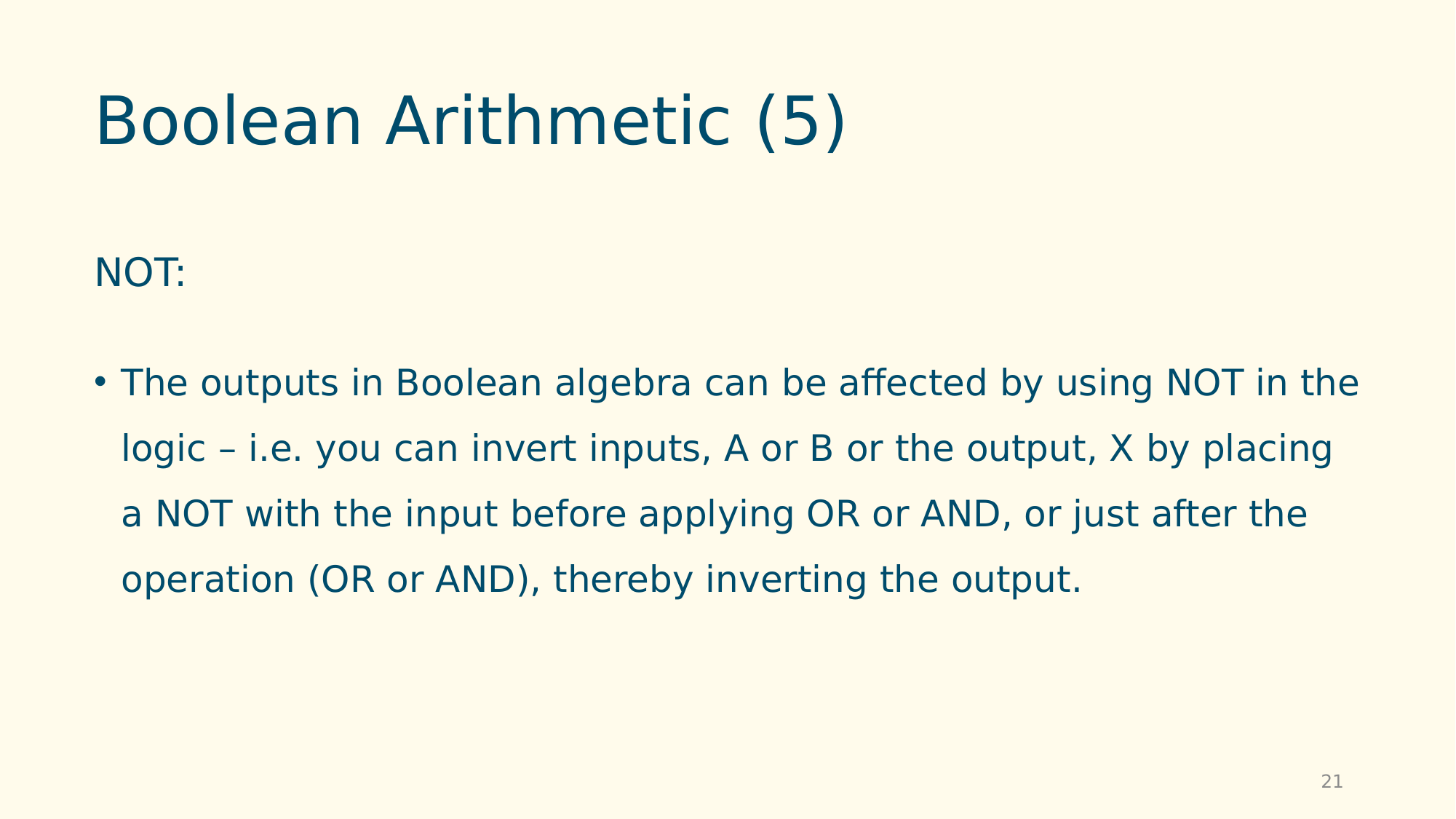

# Boolean Arithmetic (5)
NOT:

The outputs in Boolean algebra can be affected by using NOT in the logic – i.e. you can invert inputs, A or B or the output, X by placing a NOT with the input before applying OR or AND, or just after the operation (OR or AND), thereby inverting the output.

21